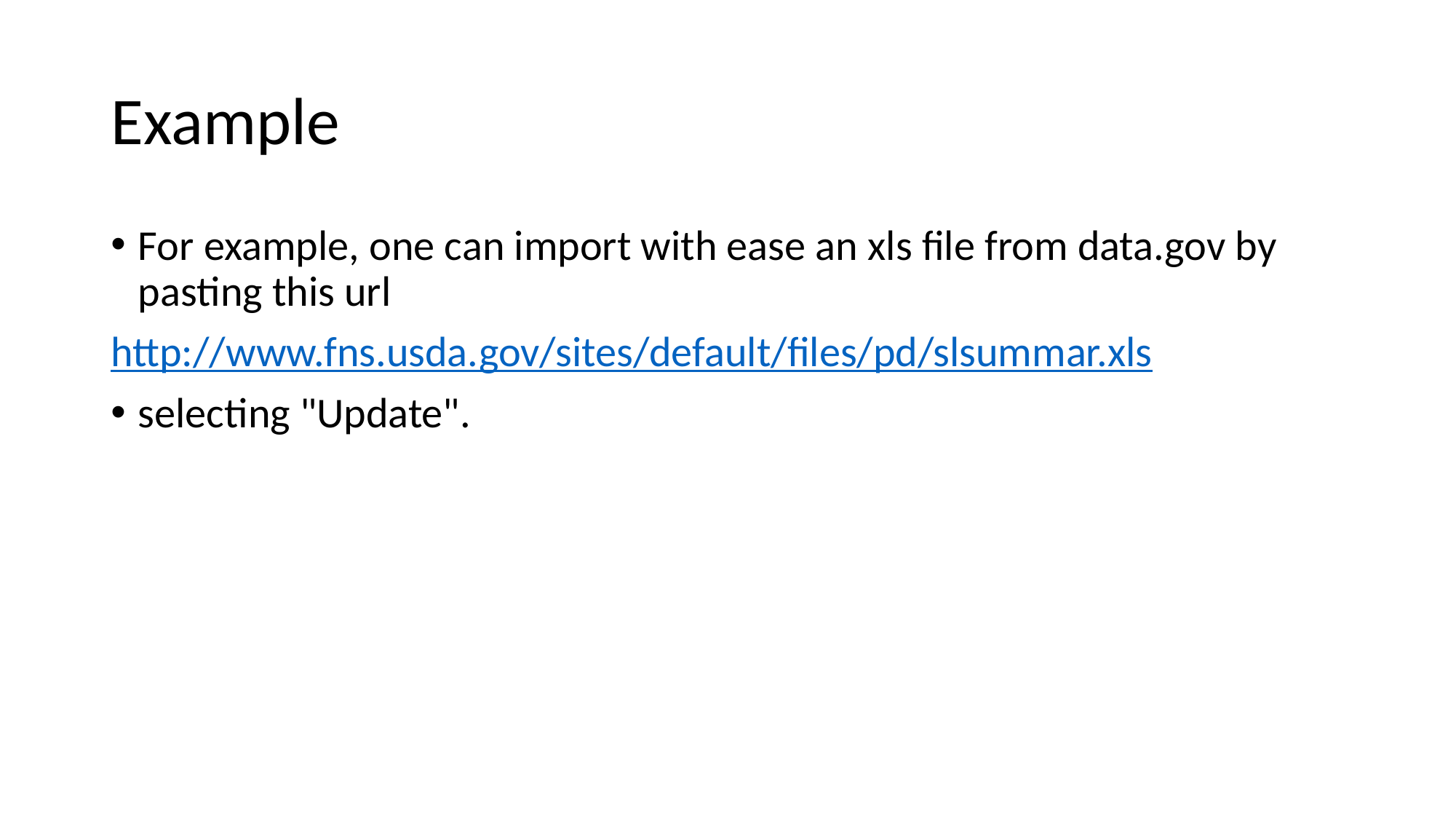

# Example
For example, one can import with ease an xls file from data.gov by pasting this url
http://www.fns.usda.gov/sites/default/files/pd/slsummar.xls
selecting "Update".